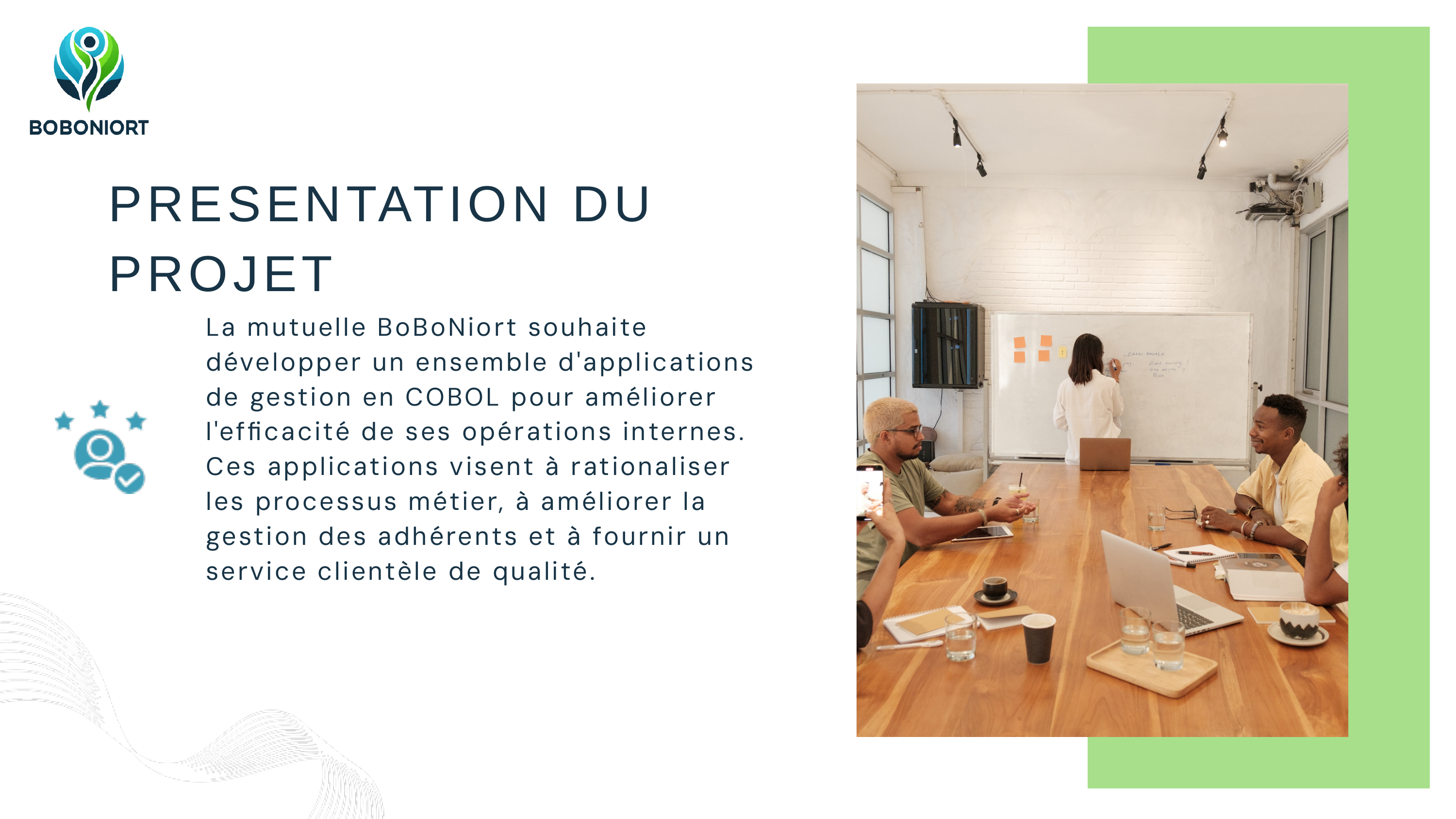

PRESENTATION DU PROJET
La mutuelle BoBoNiort souhaite développer un ensemble d'applications de gestion en COBOL pour améliorer l'efficacité de ses opérations internes. Ces applications visent à rationaliser les processus métier, à améliorer la gestion des adhérents et à fournir un service clientèle de qualité.